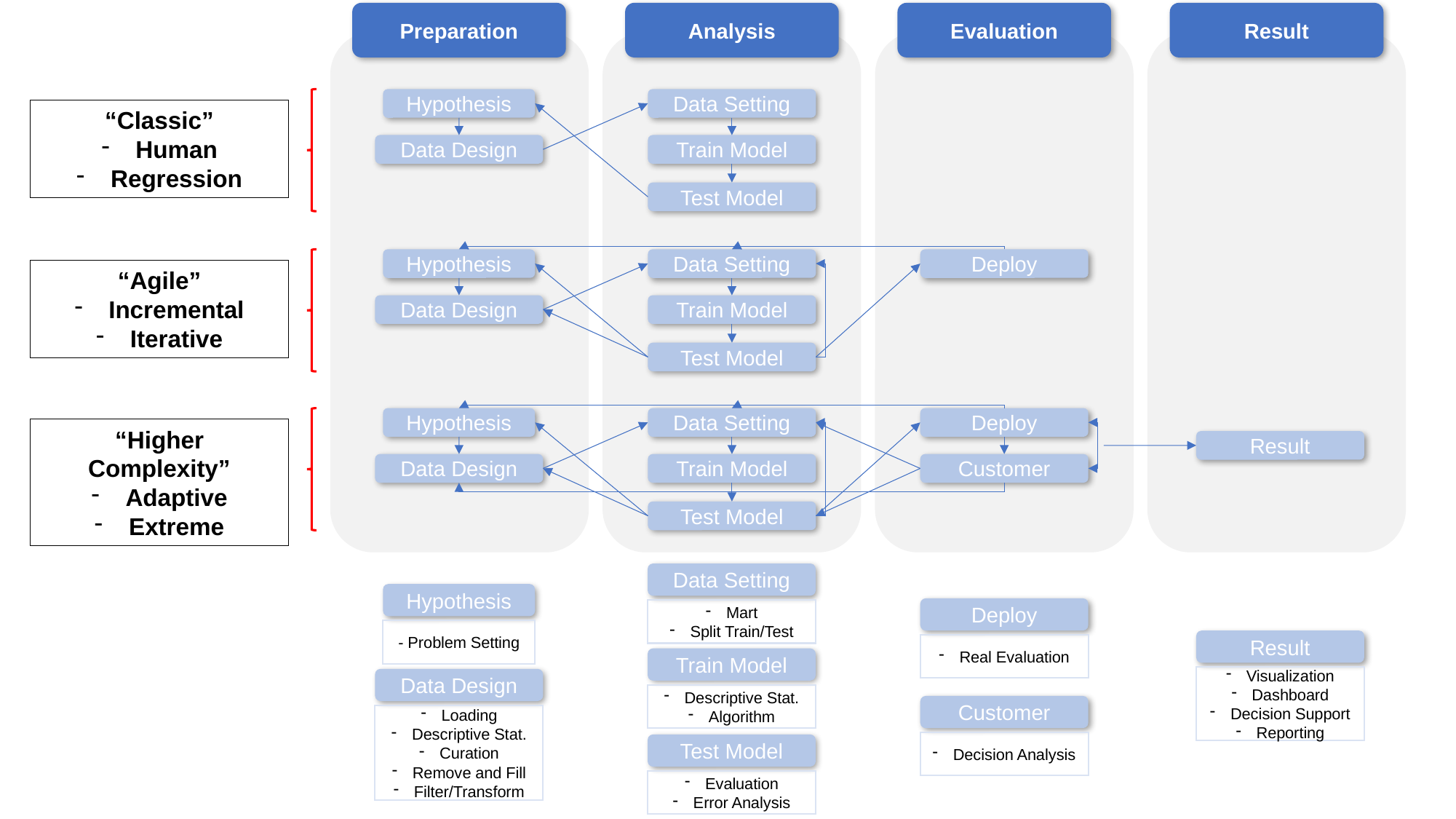

Preparation
Analysis
Evaluation
Result

Hypothesis
Data Setting
“Classic”
Human
Regression
Train Model
Data Design
Test Model

Hypothesis
Data Setting
Deploy
“Agile”
Incremental
Iterative
Train Model
Data Design
Test Model

Hypothesis
Data Setting
Deploy
“Higher Complexity”
Adaptive
Extreme
Result
Train Model
Data Design
Customer
Test Model
Data Setting
Hypothesis
Deploy
Mart
Split Train/Test
- Problem Setting
Result
Real Evaluation
Train Model
Visualization
Dashboard
Decision Support
Reporting
Data Design
Descriptive Stat.
Algorithm
Customer
Loading
Descriptive Stat.
Curation
Remove and Fill
Filter/Transform
Decision Analysis
Test Model
Evaluation
Error Analysis